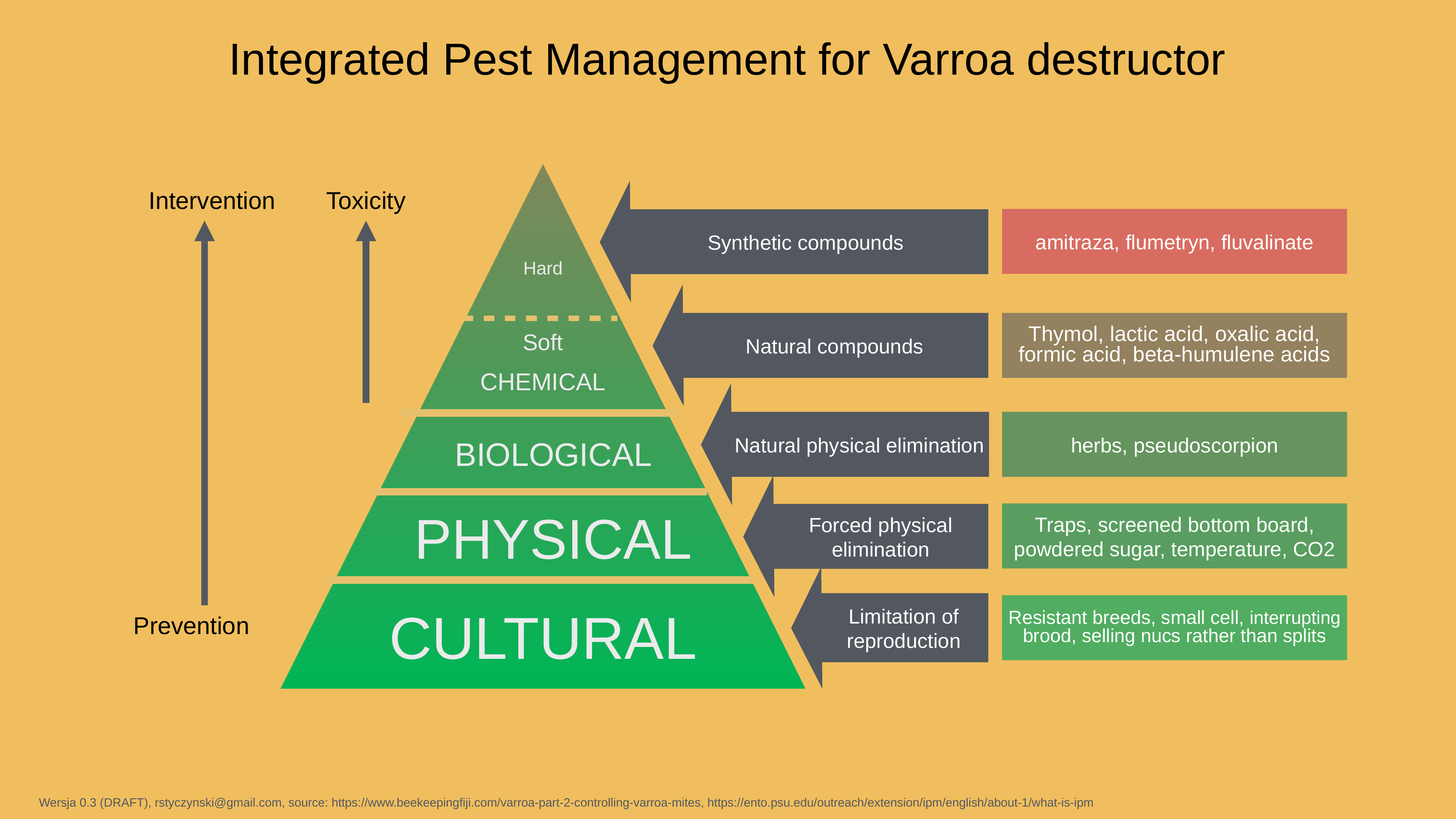

Integrated Pest Management for Varroa destructor

Intervention
Toxicity
amitraza, flumetryn, fluvalinate
Synthetic compounds

Hard
Natural compounds
Thymol, lactic acid, oxalic acid, formic acid, beta-humulene acids

Soft

CHEMICAL
Natural physical elimination
herbs, pseudoscorpion

BIOLOGICAL

PHYSICAL
Traps, screened bottom board, powdered sugar, temperature, CO2
Forced physical elimination

Limitation of reproduction
CULTURAL
Resistant breeds, small cell, interrupting brood, selling nucs rather than splits
Prevention

Wersja 0.3 (DRAFT), rstyczynski@gmail.com, source: https://www.beekeepingfiji.com/varroa-part-2-controlling-varroa-mites, https://ento.psu.edu/outreach/extension/ipm/english/about-1/what-is-ipm